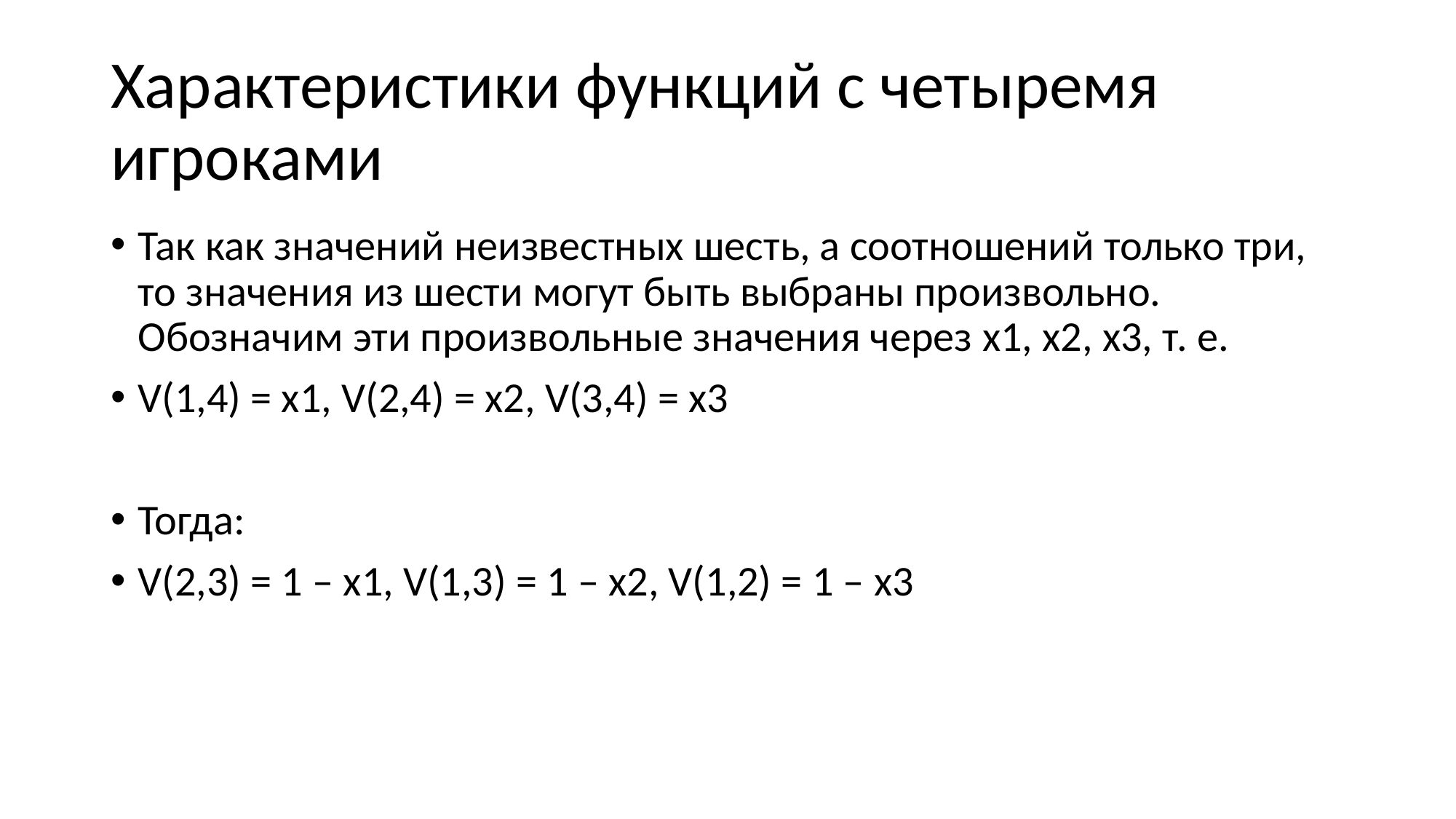

Характеристики функций с четыремя игроками
Так как значений неизвестных шесть, а соотношений только три, то значения из шести могут быть выбраны произвольно. Обозначим эти произвольные значения через x1, x2, x3, т. е.
V(1,4) = x1, V(2,4) = x2, V(3,4) = x3

Тогда:
V(2,3) = 1 – x1, V(1,3) = 1 – x2, V(1,2) = 1 – x3